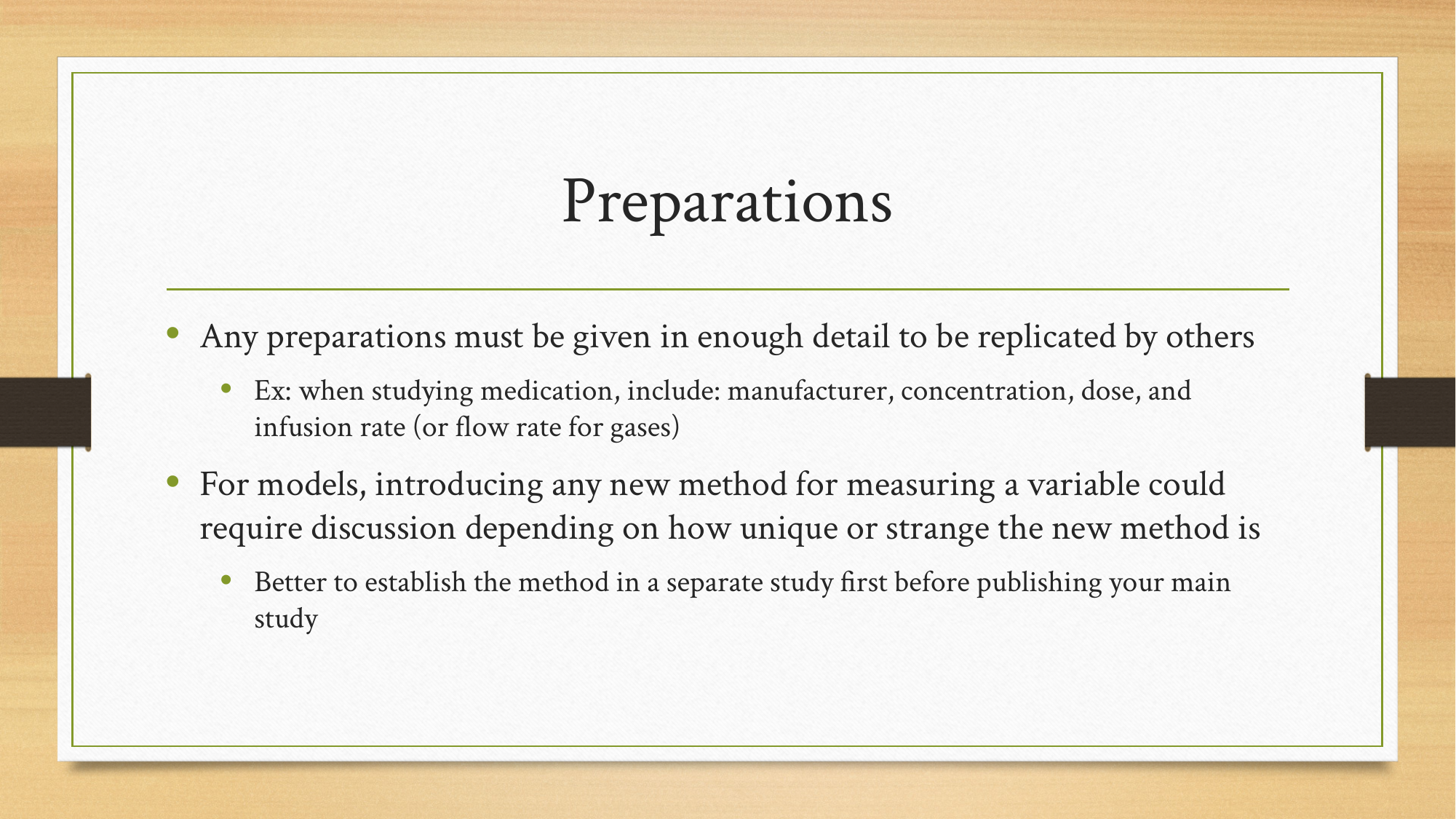

# Preparations
Any preparations must be given in enough detail to be replicated by others
Ex: when studying medication, include: manufacturer, concentration, dose, and infusion rate (or flow rate for gases)
For models, introducing any new method for measuring a variable could require discussion depending on how unique or strange the new method is
Better to establish the method in a separate study first before publishing your main study